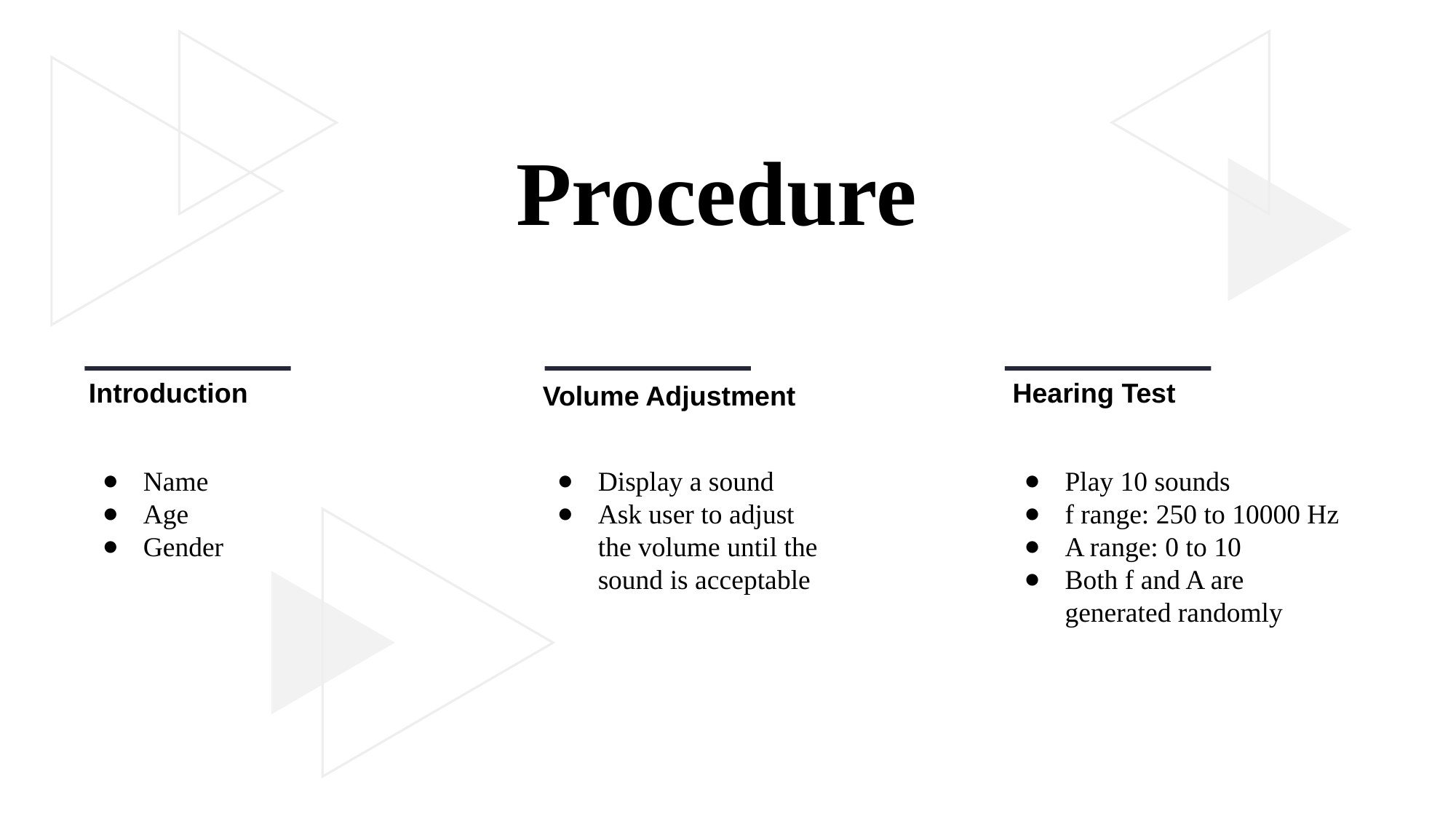

Procedure

Introduction
Hearing Test
Volume Adjustment
Name
Age
Gender
Display a sound
Ask user to adjust the volume until the sound is acceptable
Play 10 sounds
f range: 250 to 10000 Hz
A range: 0 to 10
Both f and A are generated randomly